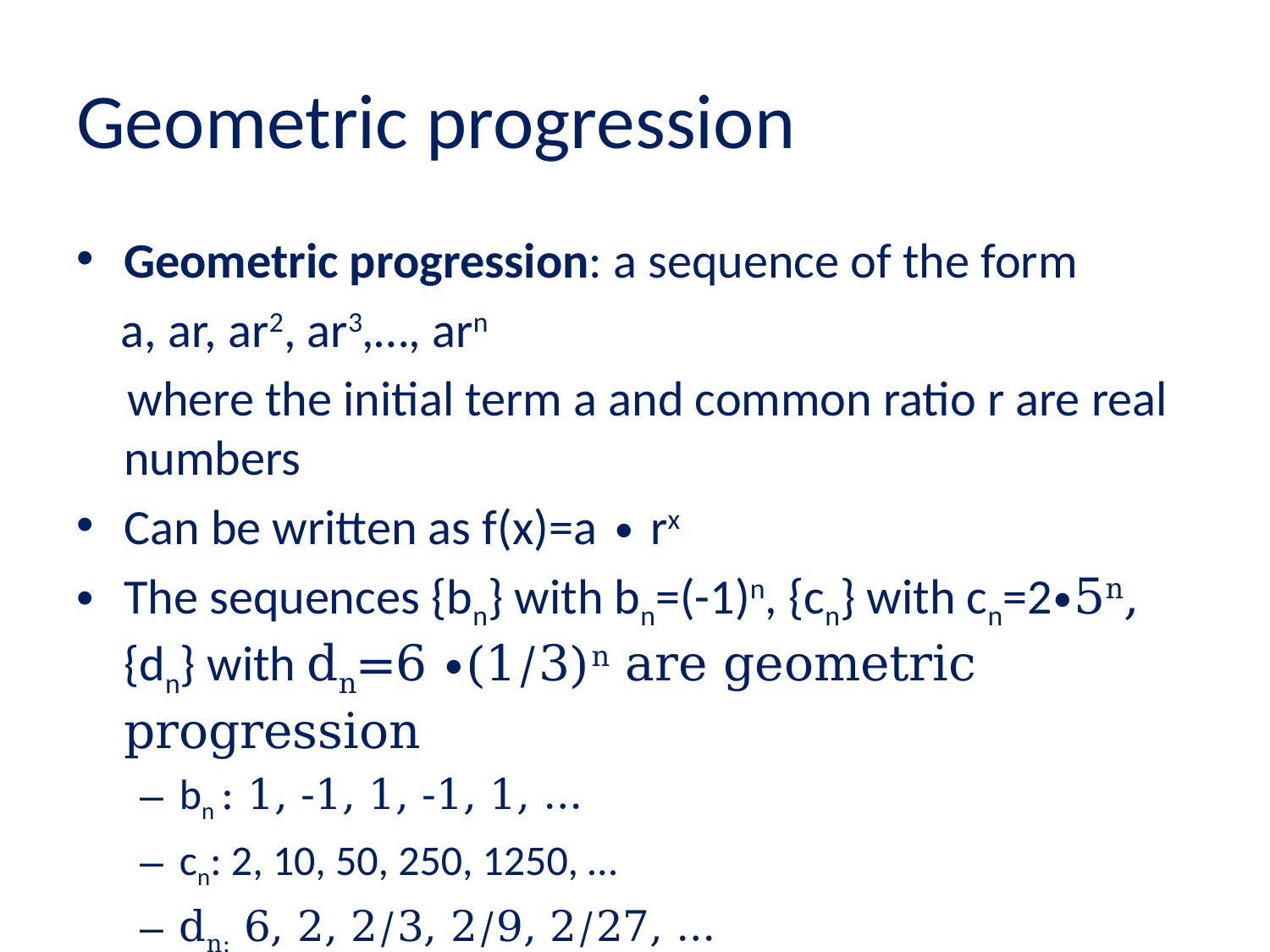

# Geometric progression
Geometric progression: a sequence of the form
    a, ar, ar2, ar3,…, arn
     where the initial term a and common ratio r are real numbers
Can be written as f(x)=a ∙ rx
The sequences {bn} with bn=(-1)n, {cn} with cn=2∙5n, {dn} with dn=6 ∙(1/3)n are geometric progression
bn : 1, -1, 1, -1, 1, …
cn: 2, 10, 50, 250, 1250, …
dn: 6, 2, 2/3, 2/9, 2/27, …
39